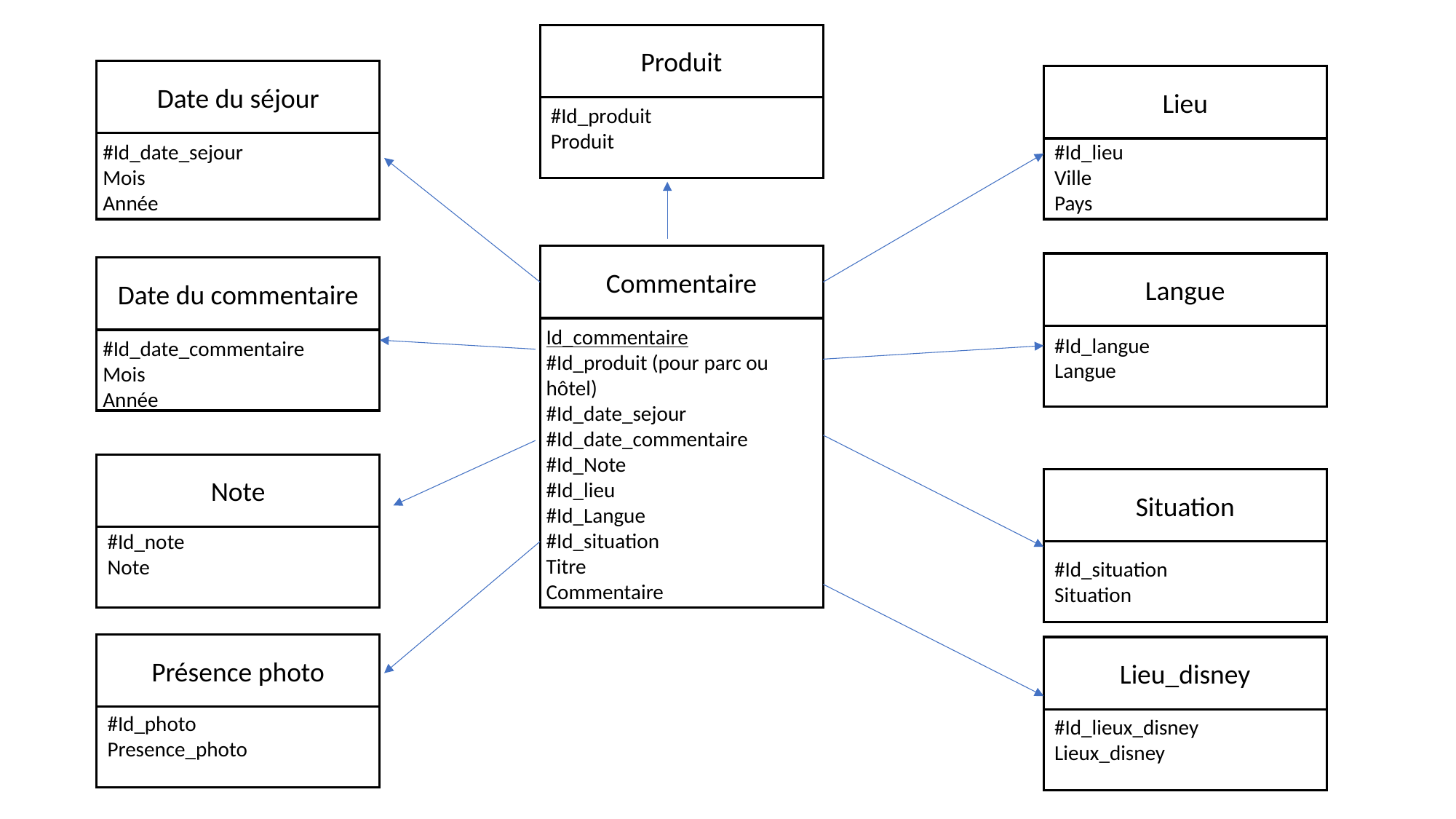

Produit
Date du séjour
Lieu
#Id_produit
Produit

#Id_date_sejour
Mois
Année

#Id_lieu
Ville
Pays

Commentaire
Langue
Date du commentaire
Id_commentaire
#Id_produit (pour parc ou hôtel)
#Id_date_sejour
#Id_date_commentaire
#Id_Note
#Id_lieu
#Id_Langue
#Id_situation
Titre
Commentaire

#Id_langue
Langue

#Id_date_commentaire
Mois
Année

Note
Situation
#Id_note
Note

#Id_situation
Situation

Présence photo
Lieu_disney
#Id_photo
Presence_photo

#Id_lieux_disney
Lieux_disney